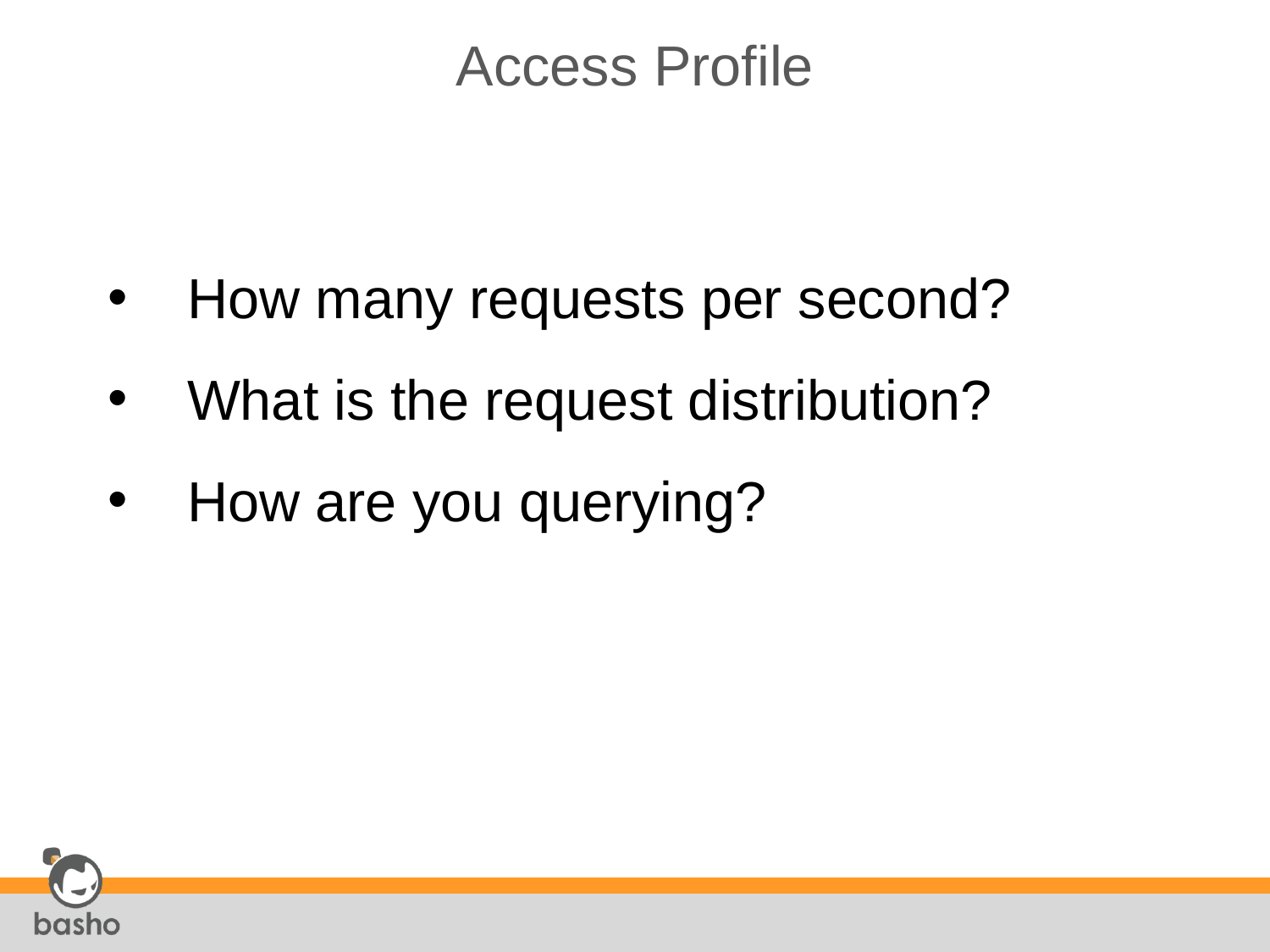

# Access Profile
How many requests per second?
What is the request distribution?
How are you querying?